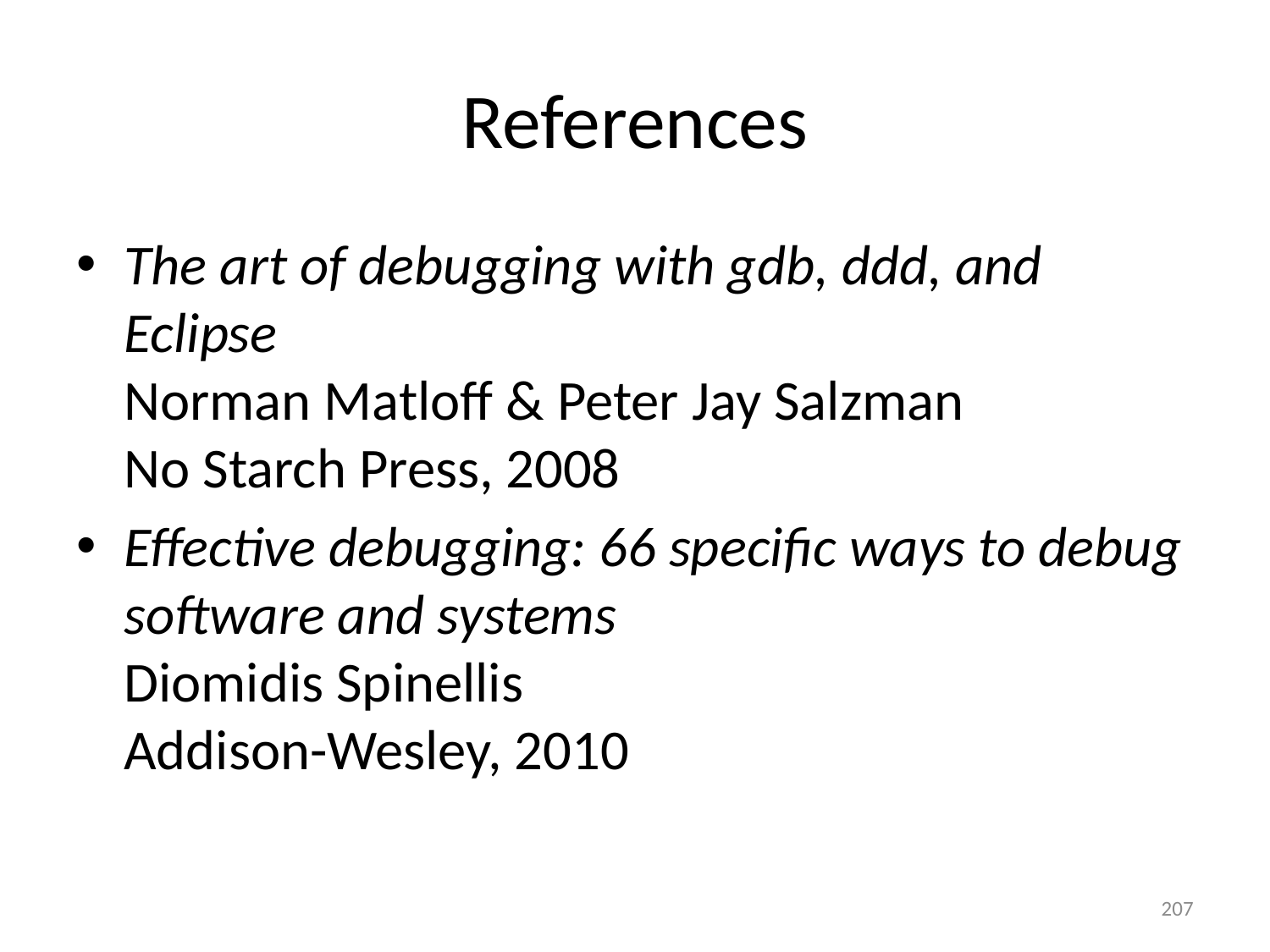

# References
The art of debugging with gdb, ddd, and Eclipse
Norman Matloff & Peter Jay Salzman
No Starch Press, 2008
Effective debugging: 66 specific ways to debug software and systems
Diomidis Spinellis
Addison-Wesley, 2010
207